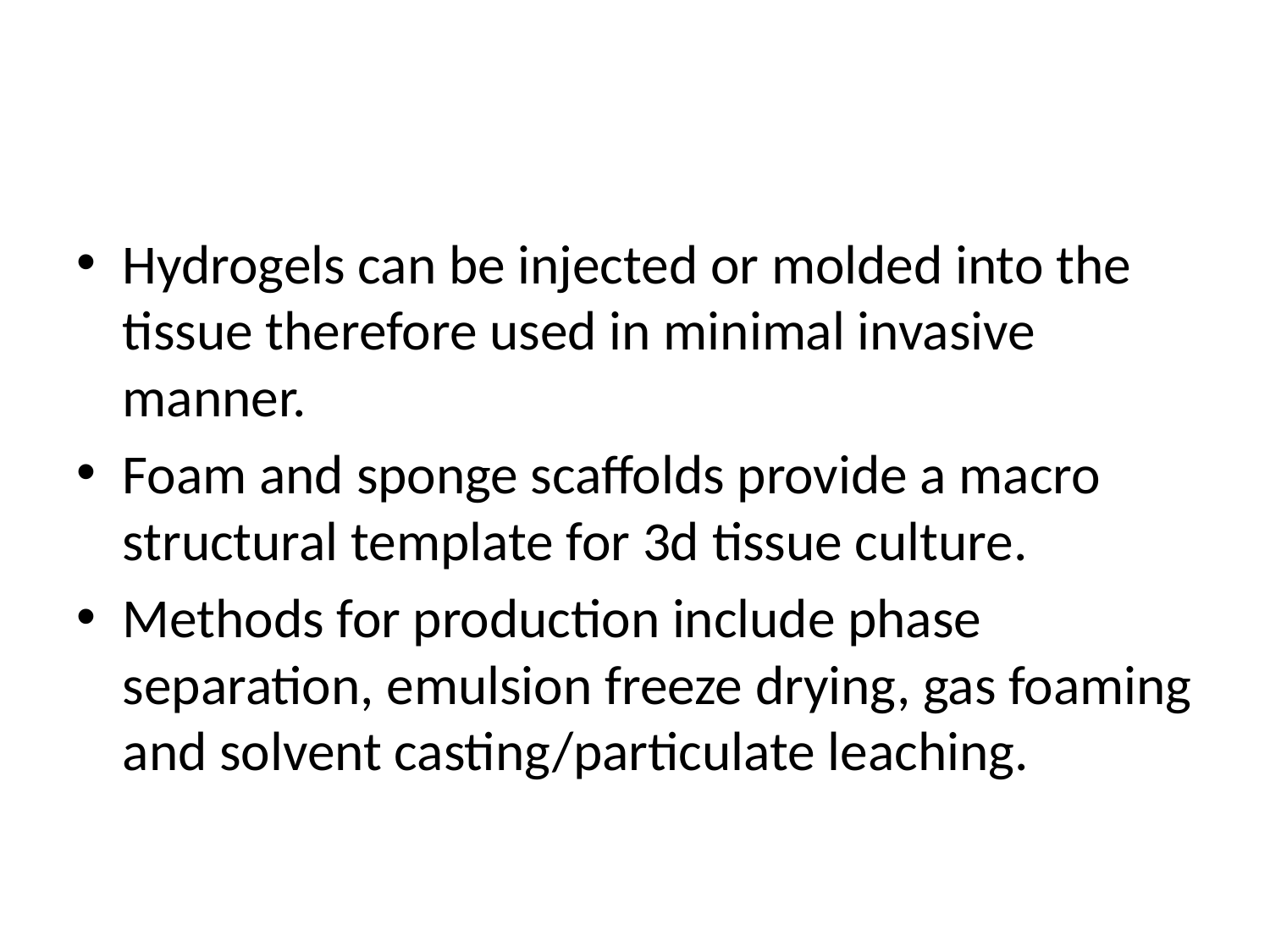

#
Hydrogels can be injected or molded into the tissue therefore used in minimal invasive manner.
Foam and sponge scaffolds provide a macro structural template for 3d tissue culture.
Methods for production include phase separation, emulsion freeze drying, gas foaming and solvent casting/particulate leaching.